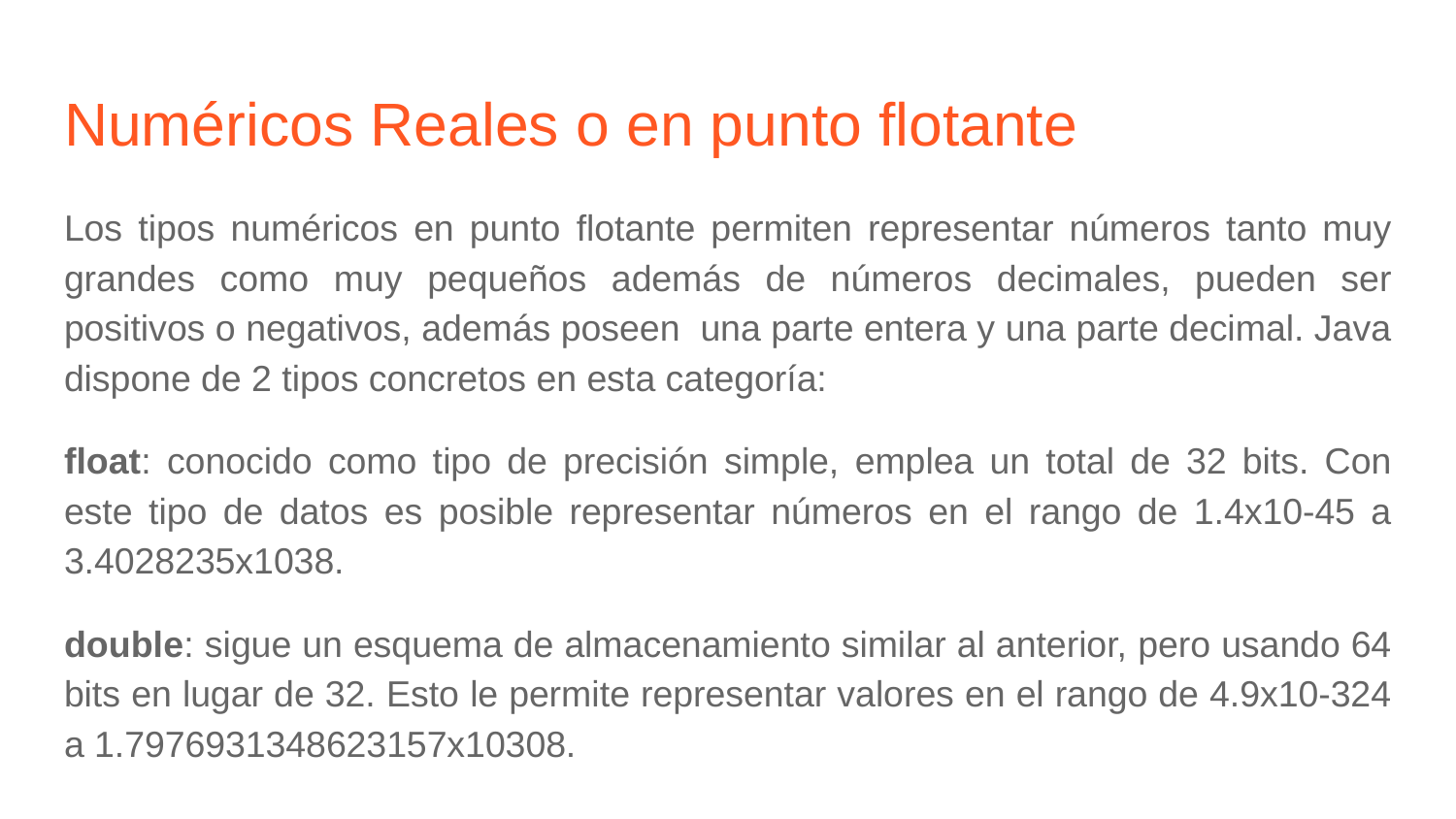

# Numéricos Reales o en punto flotante
Los tipos numéricos en punto flotante permiten representar números tanto muy grandes como muy pequeños además de números decimales, pueden ser positivos o negativos, además poseen  una parte entera y una parte decimal. Java dispone de 2 tipos concretos en esta categoría:
float: conocido como tipo de precisión simple, emplea un total de 32 bits. Con este tipo de datos es posible representar números en el rango de 1.4x10-45 a 3.4028235x1038.
double: sigue un esquema de almacenamiento similar al anterior, pero usando 64 bits en lugar de 32. Esto le permite representar valores en el rango de 4.9x10-324 a 1.7976931348623157x10308.